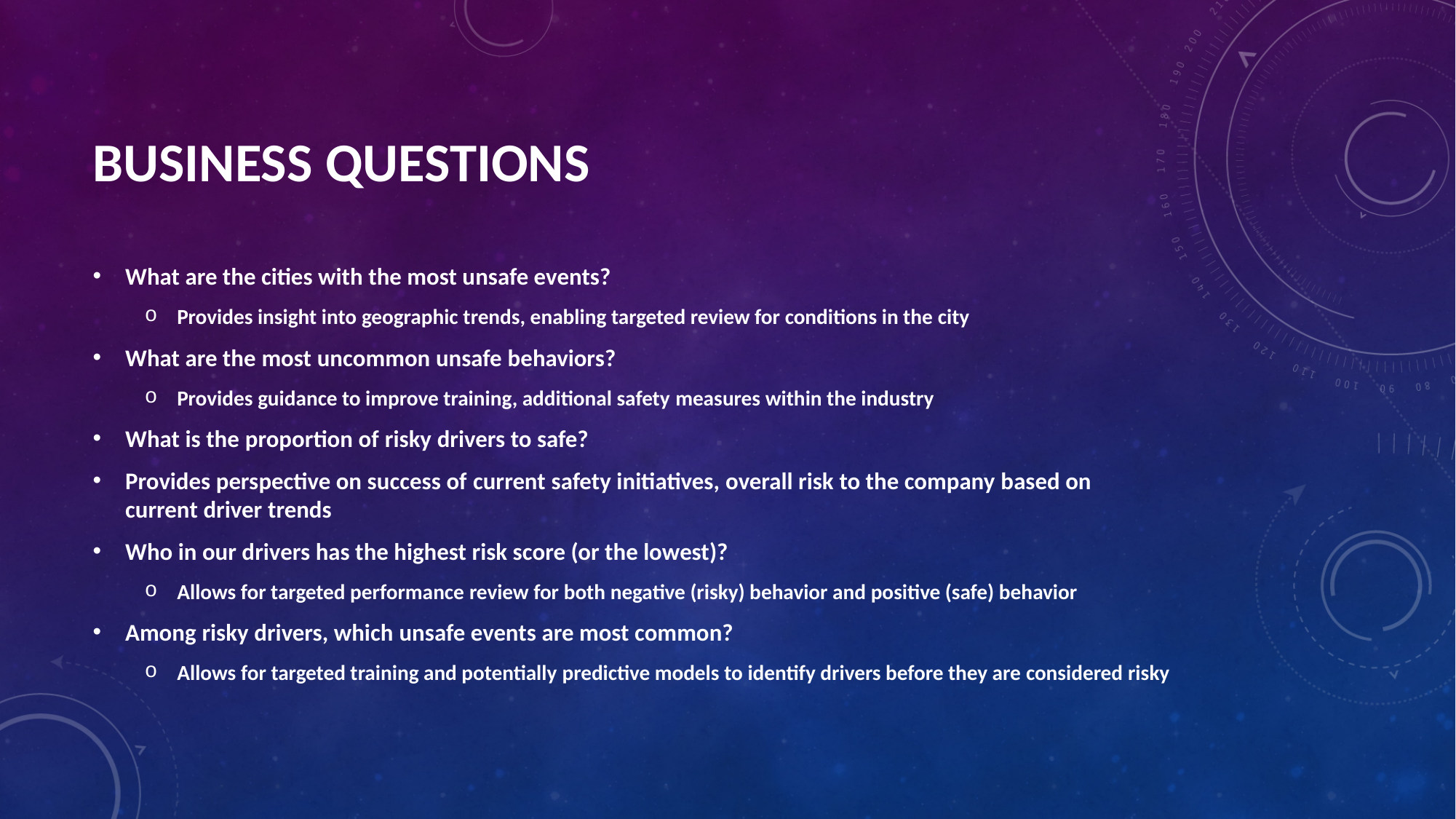

# Business Questions
What are the cities with the most unsafe events?
Provides insight into geographic trends, enabling targeted review for conditions in the city
What are the most uncommon unsafe behaviors?
Provides guidance to improve training, additional safety measures within the industry
What is the proportion of risky drivers to safe?
Provides perspective on success of current safety initiatives, overall risk to the company based on current driver trends
Who in our drivers has the highest risk score (or the lowest)?
Allows for targeted performance review for both negative (risky) behavior and positive (safe) behavior
Among risky drivers, which unsafe events are most common?
Allows for targeted training and potentially predictive models to identify drivers before they are considered risky